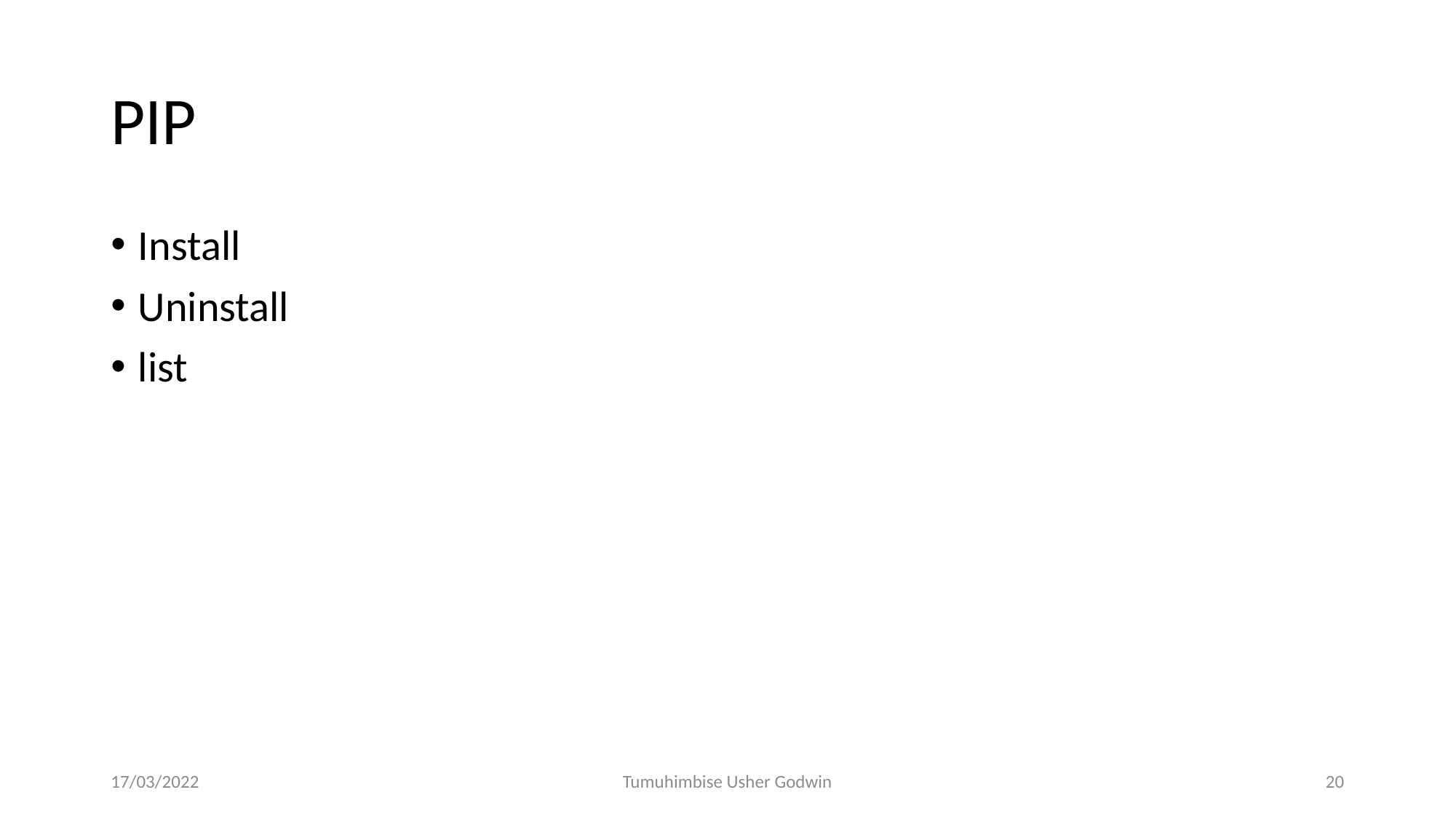

# PIP
Install
Uninstall
list
17/03/2022
Tumuhimbise Usher Godwin
20